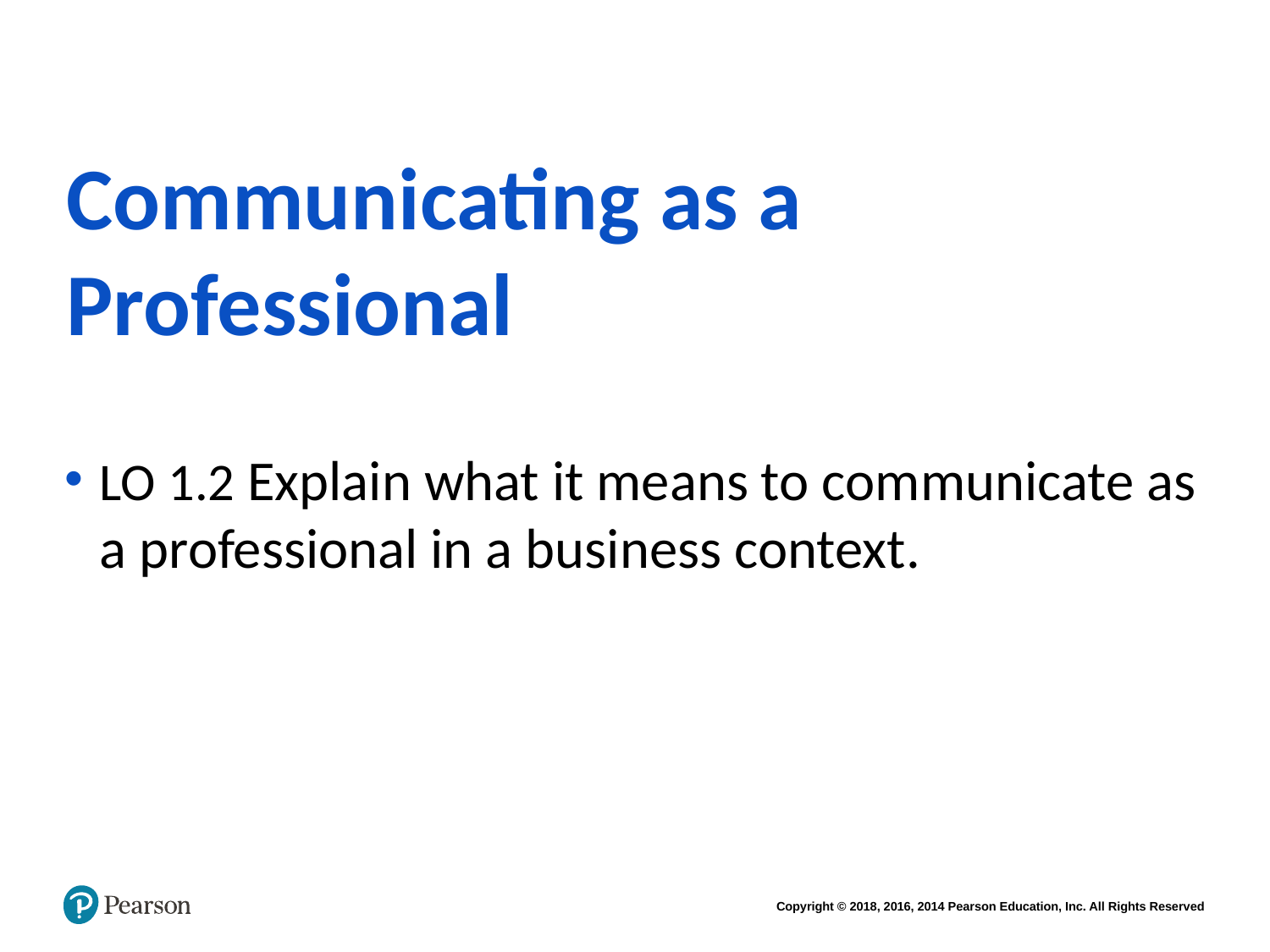

# Communicating as a Professional
LO 1.2 Explain what it means to communicate as a professional in a business context.